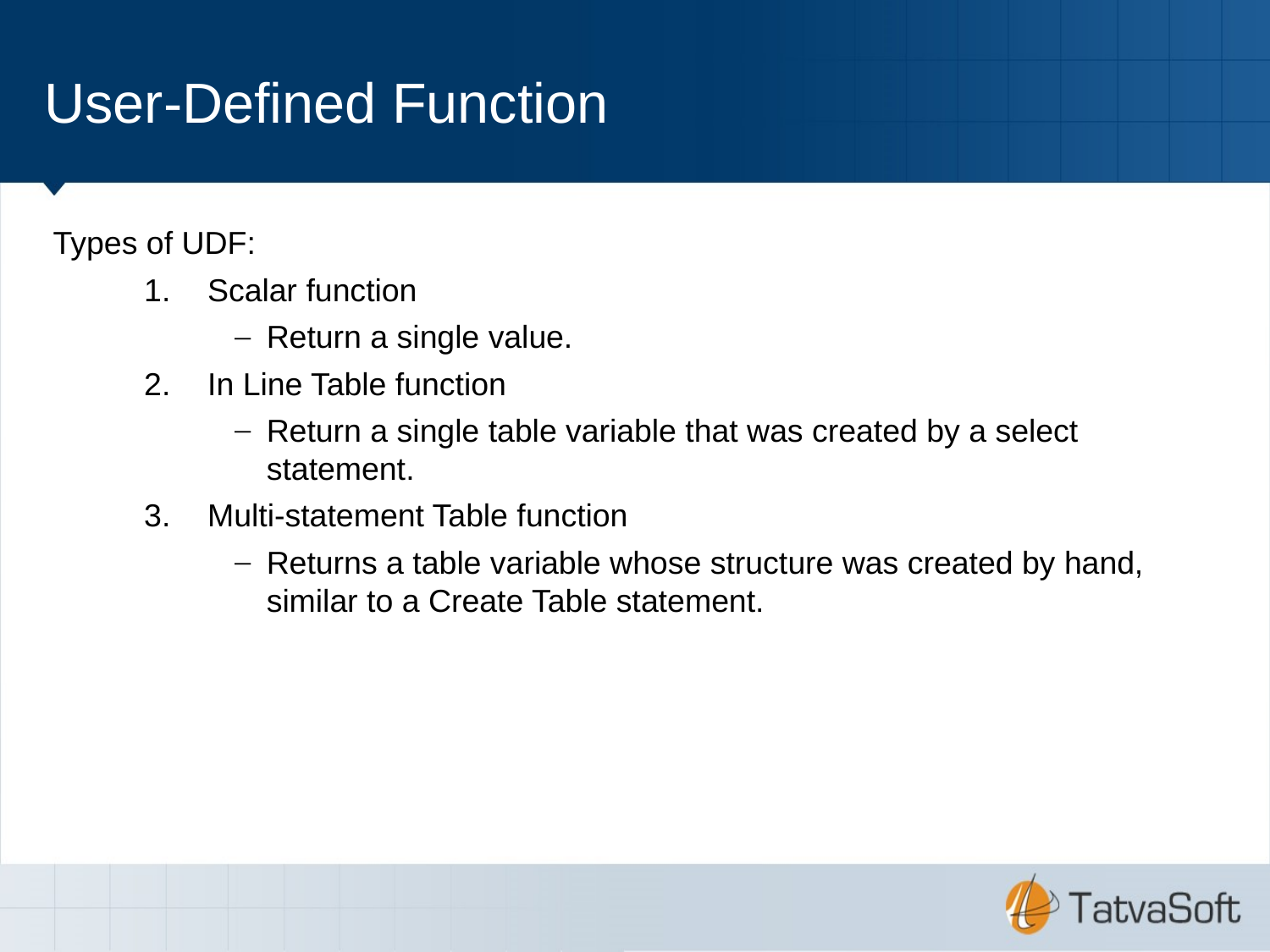

User-Defined Function
 Types of UDF:
Scalar function
Return a single value.
In Line Table function
Return a single table variable that was created by a select statement.
Multi-statement Table function
Returns a table variable whose structure was created by hand, similar to a Create Table statement.